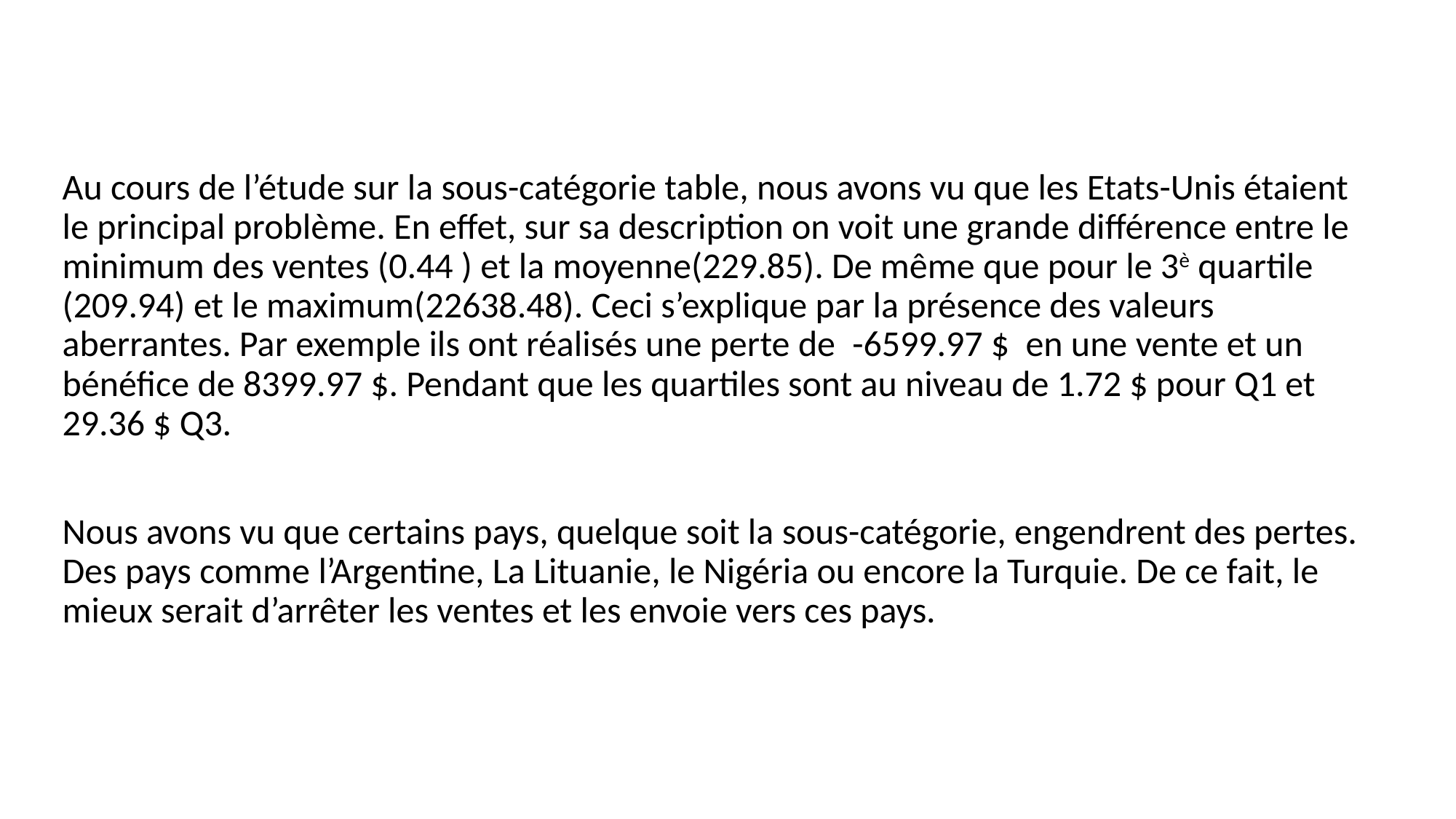

Au cours de l’étude sur la sous-catégorie table, nous avons vu que les Etats-Unis étaient le principal problème. En effet, sur sa description on voit une grande différence entre le minimum des ventes (0.44 ) et la moyenne(229.85). De même que pour le 3è quartile (209.94) et le maximum(22638.48). Ceci s’explique par la présence des valeurs aberrantes. Par exemple ils ont réalisés une perte de  -6599.97 $  en une vente et un bénéfice de 8399.97 $. Pendant que les quartiles sont au niveau de 1.72 $ pour Q1 et 29.36 $ Q3.

Nous avons vu que certains pays, quelque soit la sous-catégorie, engendrent des pertes. Des pays comme l’Argentine, La Lituanie, le Nigéria ou encore la Turquie. De ce fait, le mieux serait d’arrêter les ventes et les envoie vers ces pays.